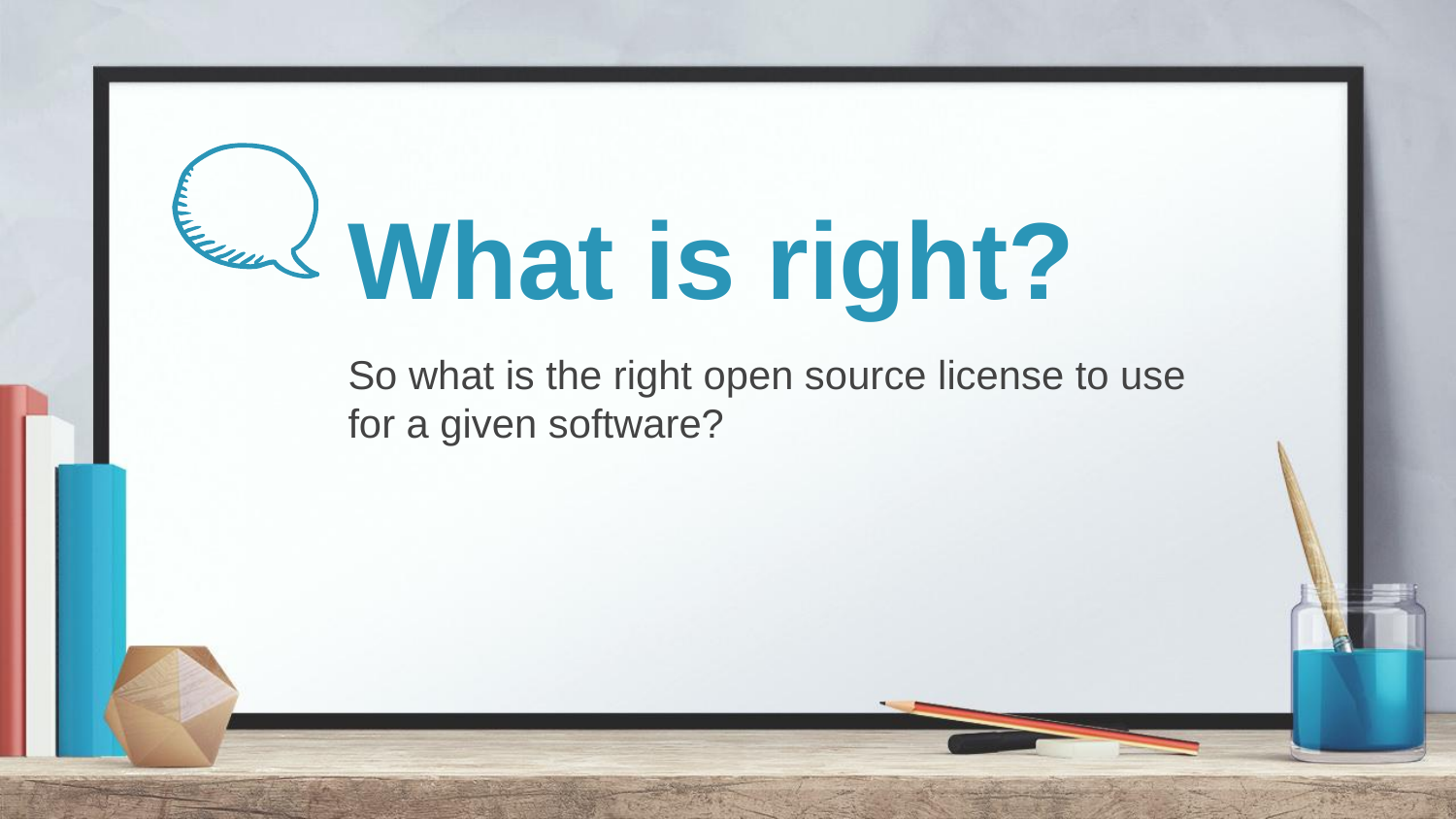

# What is right?
So what is the right open source license to use for a given software?